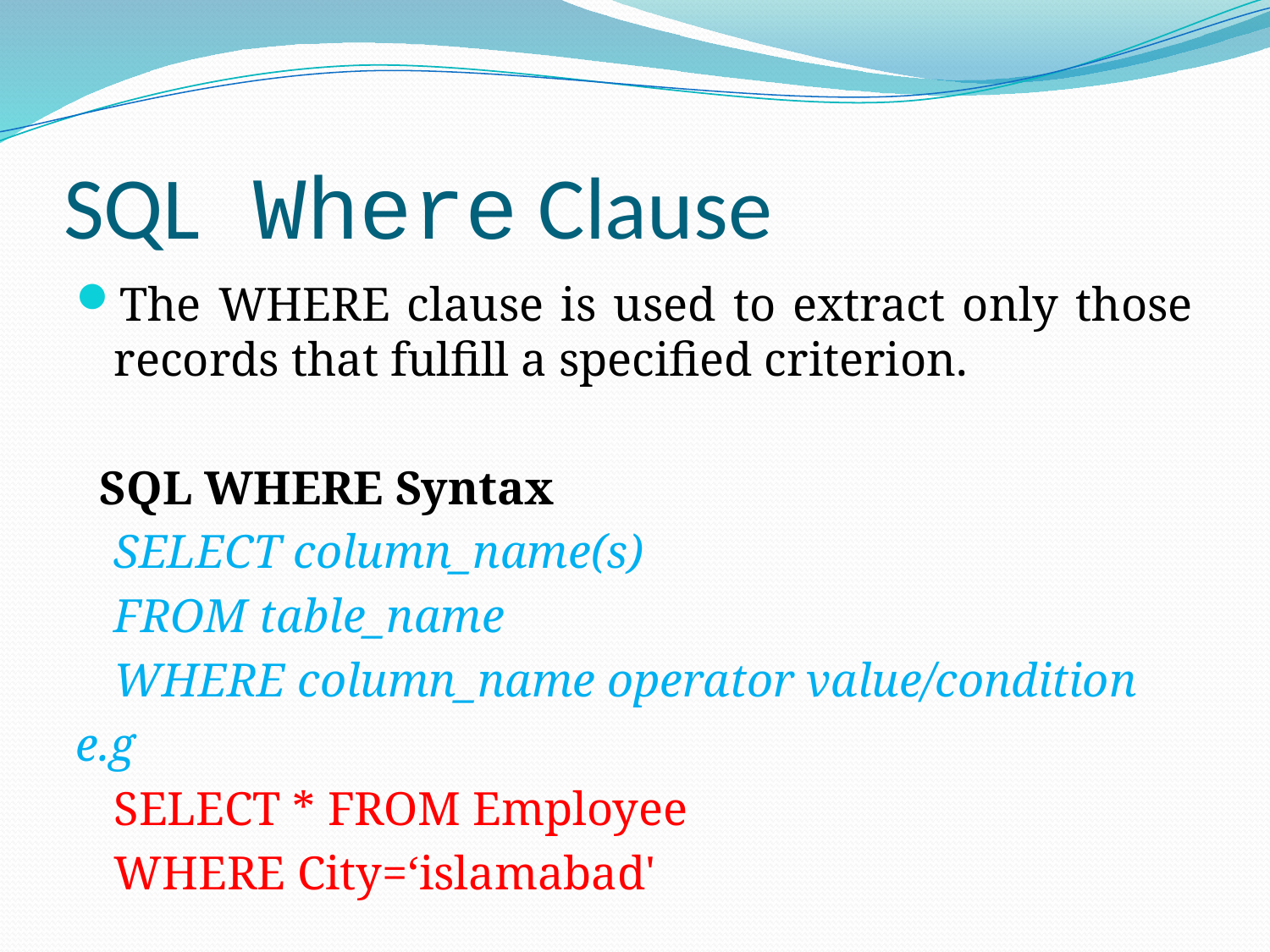

# SQL Where Clause
The WHERE clause is used to extract only those records that fulfill a specified criterion.

  SQL WHERE Syntax
	SELECT column_name(s)
	FROM table_name
	WHERE column_name operator value/condition
e.g
	SELECT * FROM Employee
	WHERE City=‘islamabad'